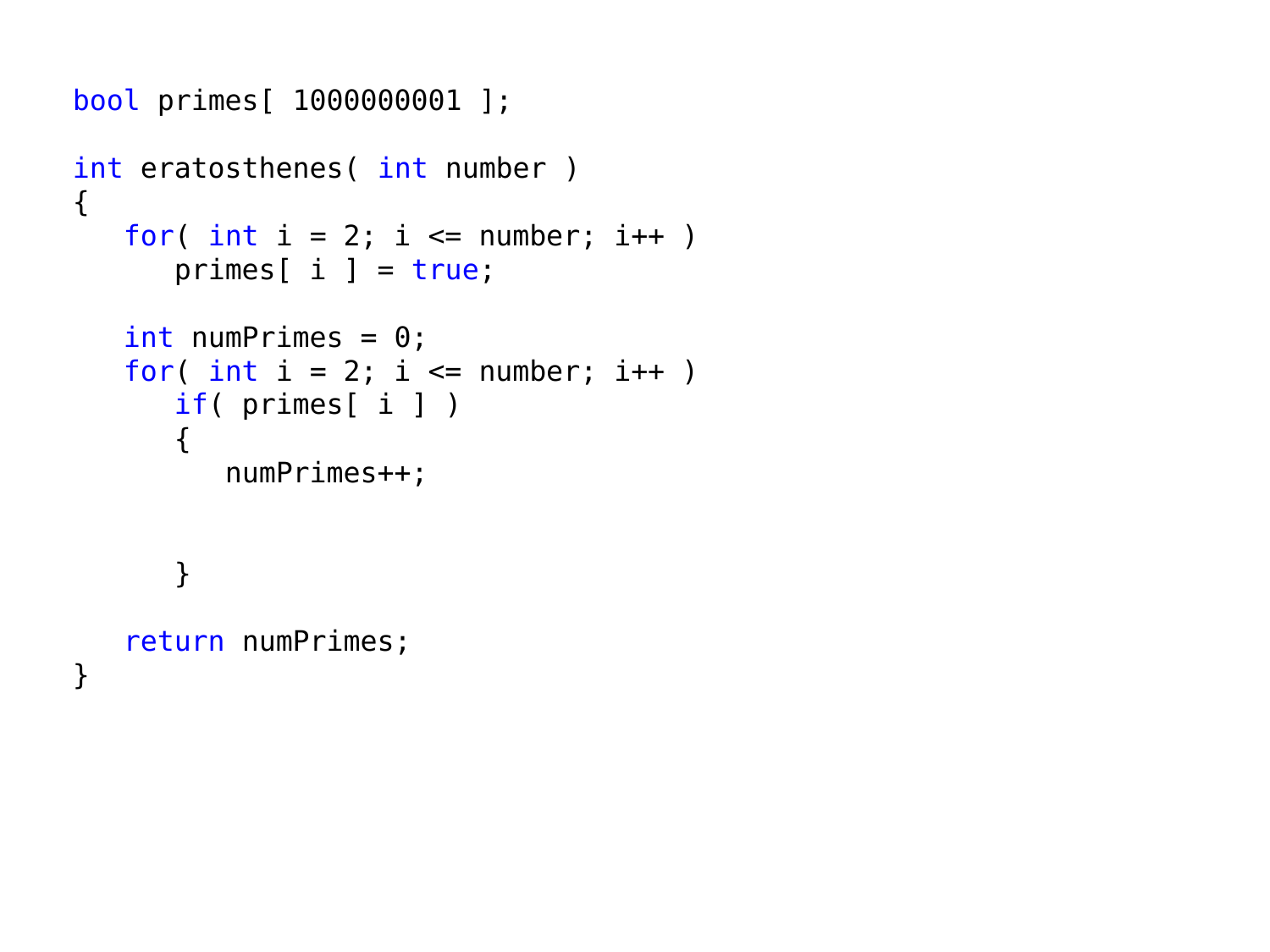

bool primes[ 1000000001 ];

int eratosthenes( int number )
{
   for( int i = 2; i <= number; i++ )
      primes[ i ] = true;

   int numPrimes = 0;
   for( int i = 2; i <= number; i++ )
      if( primes[ i ] )
      {
         numPrimes++;
         for( int j = 2 * i; j <= number; j += i )
            primes[ j ] = false;
      }

   return numPrimes;
}